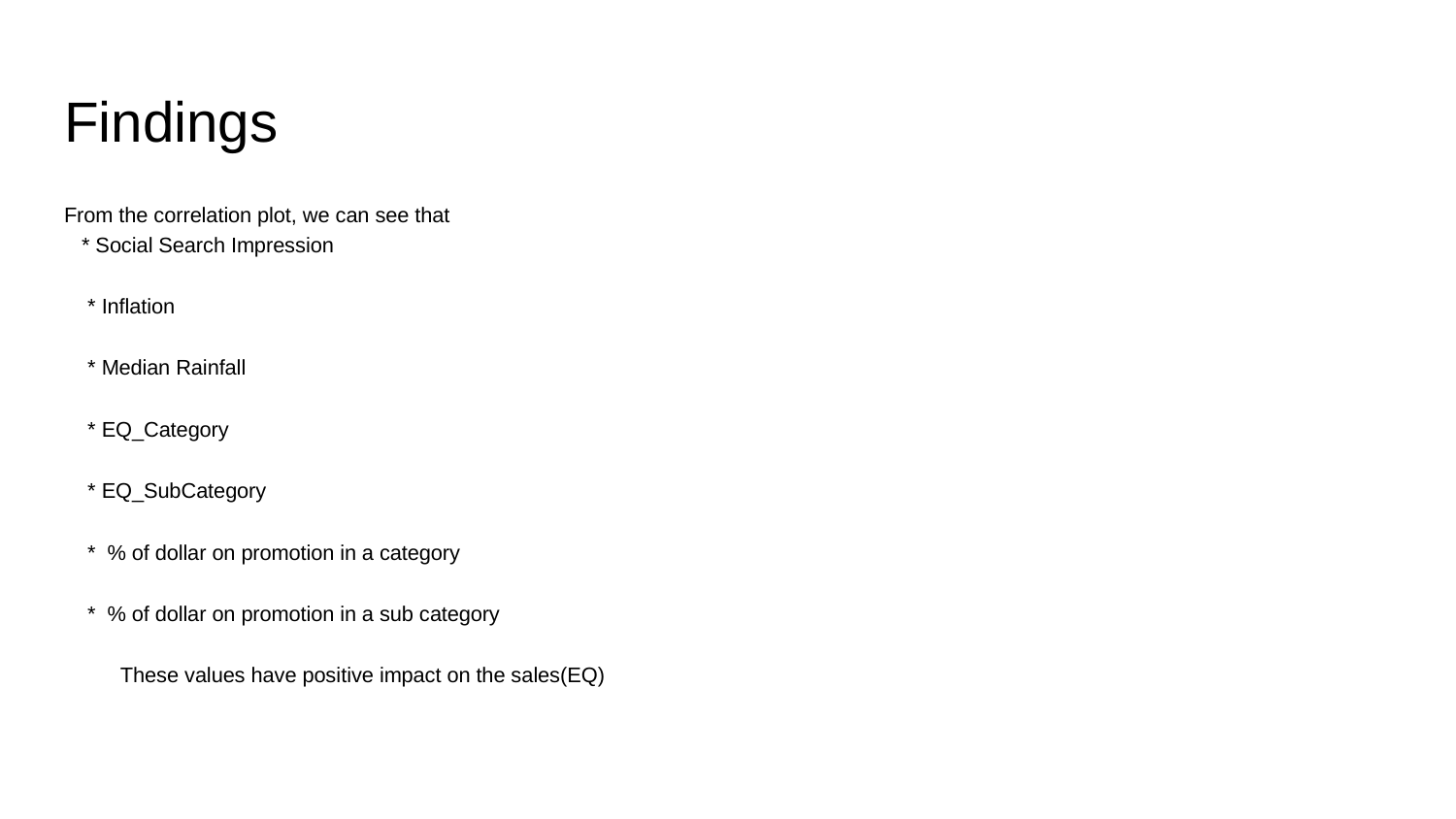

# Findings
From the correlation plot, we can see that
   * Social Search Impression
    * Inflation
    * Median Rainfall
    * EQ_Category
    * EQ_SubCategory
    *  % of dollar on promotion in a category
    *  % of dollar on promotion in a sub category
  These values have positive impact on the sales(EQ)